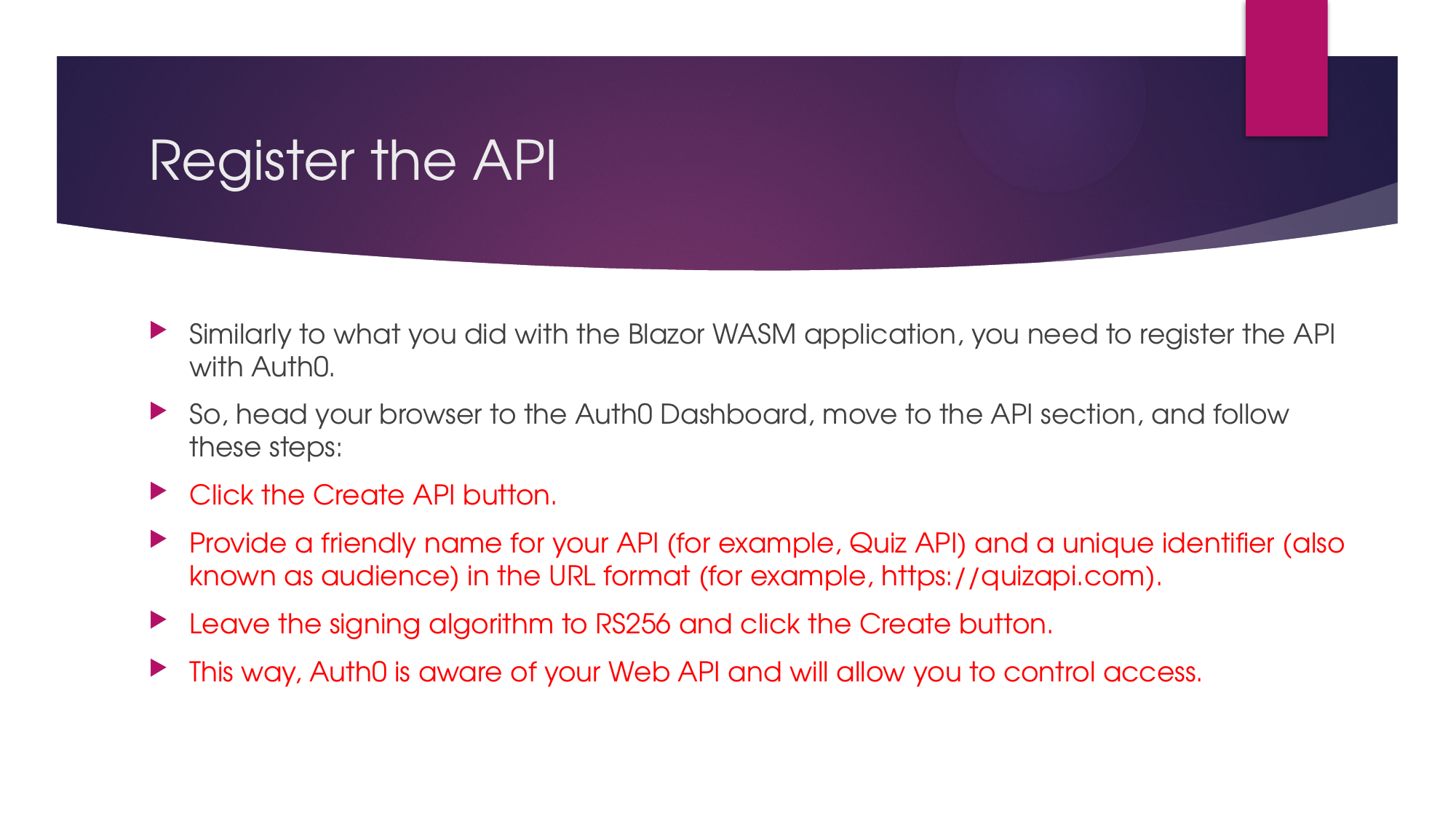

# Register the API
Similarly to what you did with the Blazor WASM application, you need to register the API with Auth0.
So, head your browser to the Auth0 Dashboard, move to the API section, and follow these steps:
Click the Create API button.
Provide a friendly name for your API (for example, Quiz API) and a unique identifier (also known as audience) in the URL format (for example, https://quizapi.com).
Leave the signing algorithm to RS256 and click the Create button.
This way, Auth0 is aware of your Web API and will allow you to control access.